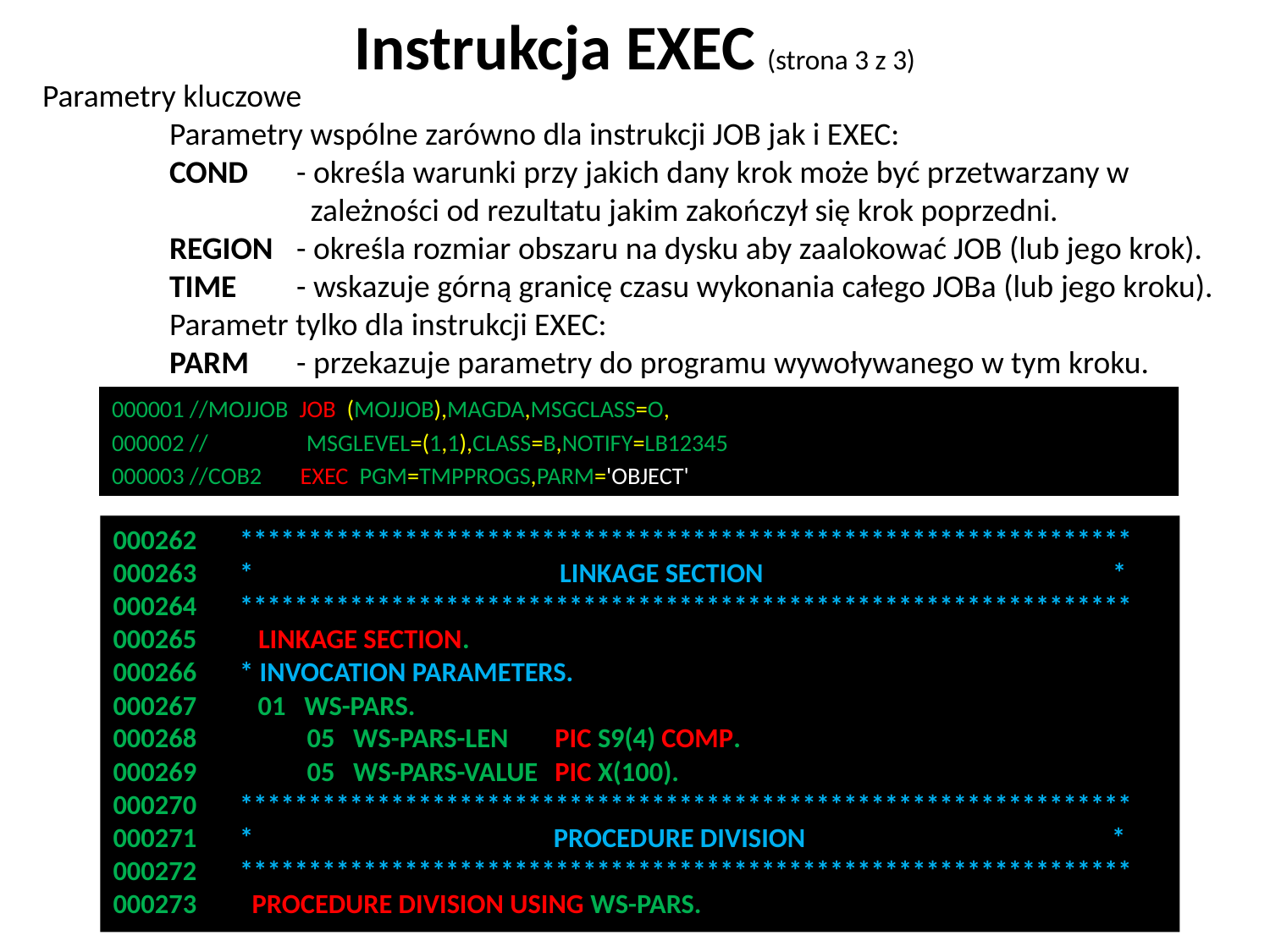

Instrukcja EXEC (strona 3 z 3)
Parametry kluczowe
	Parametry wspólne zarówno dla instrukcji JOB jak i EXEC:
	COND	- określa warunki przy jakich dany krok może być przetwarzany w
		  zależności od rezultatu jakim zakończył się krok poprzedni.
	REGION	- określa rozmiar obszaru na dysku aby zaalokować JOB (lub jego krok).
	TIME	- wskazuje górną granicę czasu wykonania całego JOBa (lub jego kroku).
	Parametr tylko dla instrukcji EXEC:
	PARM	- przekazuje parametry do programu wywoływanego w tym kroku.
000001 //MOJJOB  JOB  (MOJJOB),MAGDA,MSGCLASS=O,
000002 // 		    MSGLEVEL=(1,1),CLASS=B,NOTIFY=LB12345
000003 //COB2       EXEC  PGM=TMPPROGS,PARM='OBJECT'
# 000262       ***************************************************************** 000263       *                                                  LINKAGE SECTION                                                         * 000264       ***************************************************************** 000265          LINKAGE SECTION. 000266       * INVOCATION PARAMETERS. 000267          01   WS-PARS. 000268                  05   WS-PARS-LEN	PIC S9(4) COMP. 000269                  05   WS-PARS-VALUE	PIC X(100). 000270       ***************************************************************** 000271       *                                                 PROCEDURE DIVISION                                                  * 000272       ***************************************************************** 000273         PROCEDURE DIVISION USING WS-PARS.